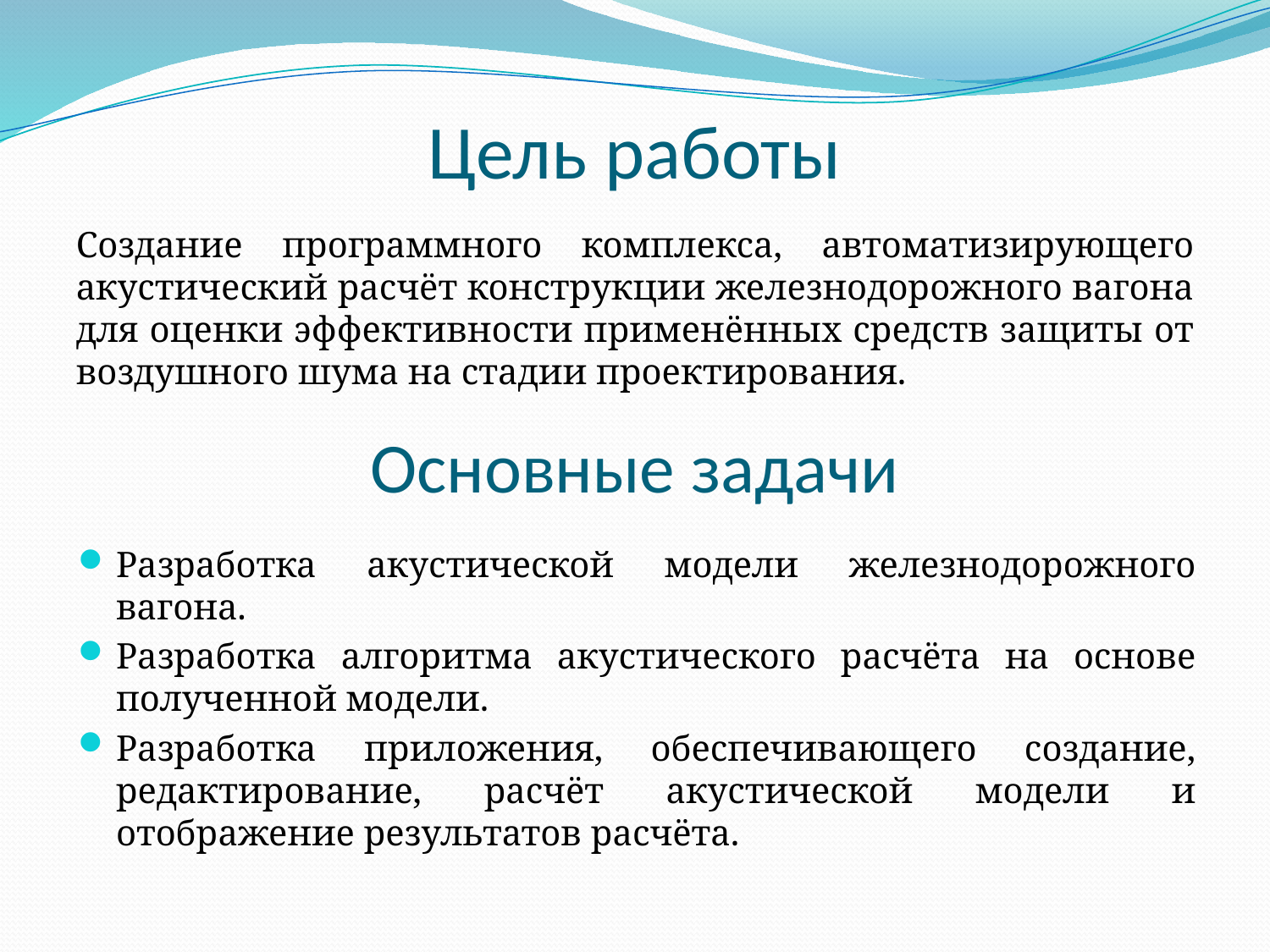

# Цель работы
Создание программного комплекса, автоматизирующего акустический расчёт конструкции железнодорожного вагона для оценки эффективности применённых средств защиты от воздушного шума на стадии проектирования.
Основные задачи
Разработка акустической модели железнодорожного вагона.
Разработка алгоритма акустического расчёта на основе полученной модели.
Разработка приложения, обеспечивающего создание, редактирование, расчёт акустической модели и отображение результатов расчёта.